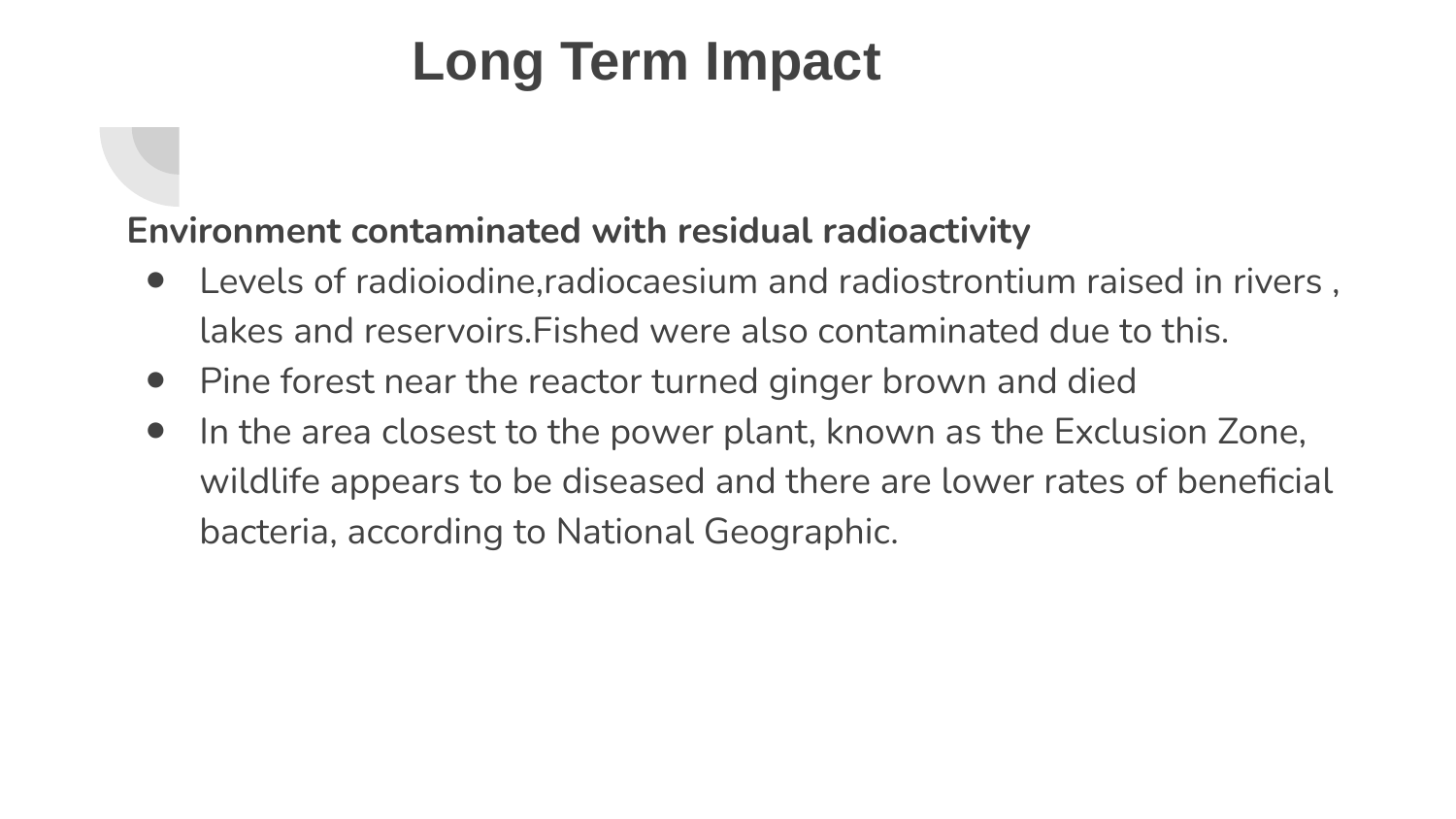

# Long Term Impact
Environment contaminated with residual radioactivity
Levels of radioiodine,radiocaesium and radiostrontium raised in rivers , lakes and reservoirs.Fished were also contaminated due to this.
Pine forest near the reactor turned ginger brown and died
In the area closest to the power plant, known as the Exclusion Zone, wildlife appears to be diseased and there are lower rates of beneficial bacteria, according to National Geographic.